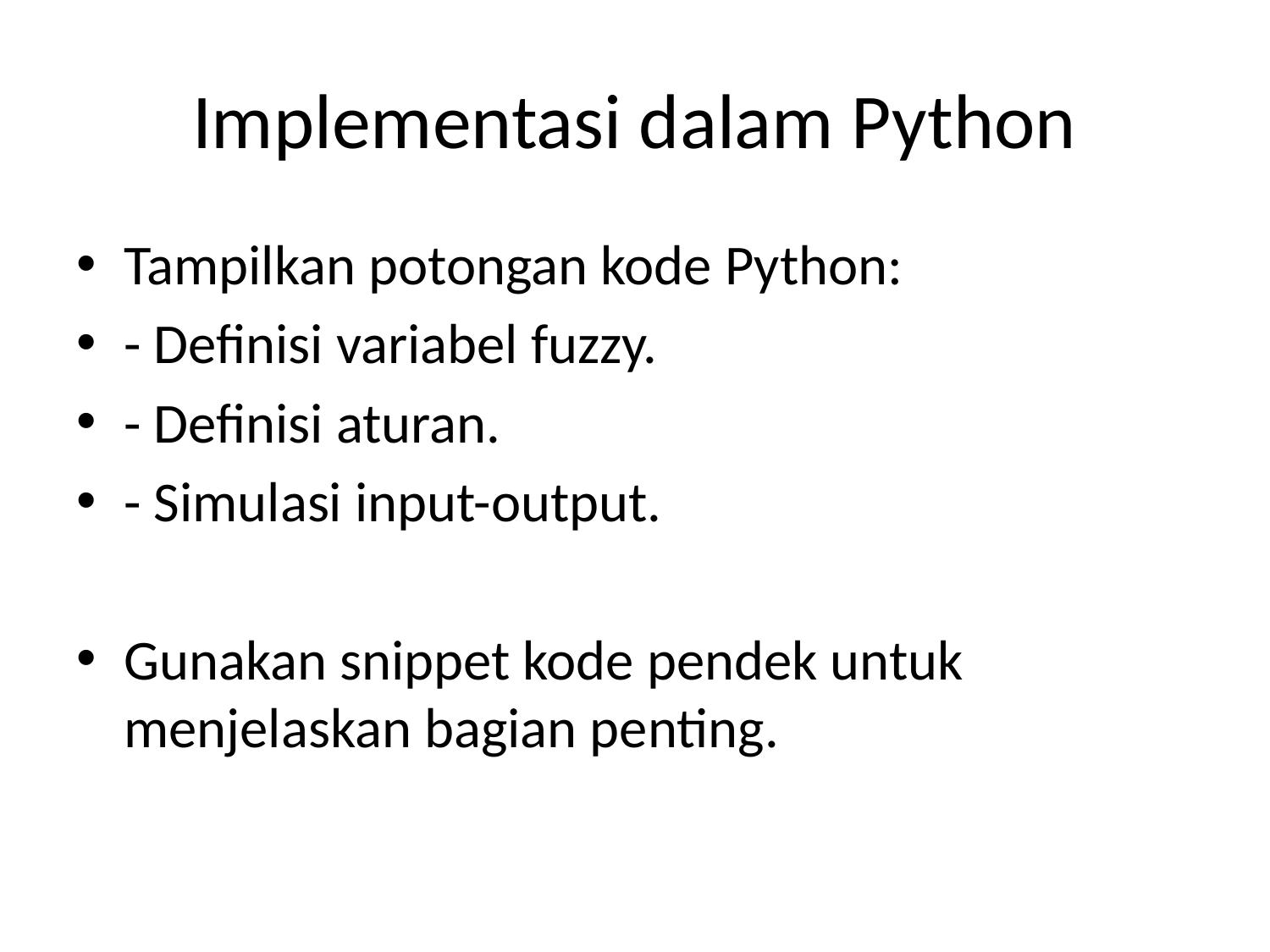

# Implementasi dalam Python
Tampilkan potongan kode Python:
- Definisi variabel fuzzy.
- Definisi aturan.
- Simulasi input-output.

Gunakan snippet kode pendek untuk menjelaskan bagian penting.